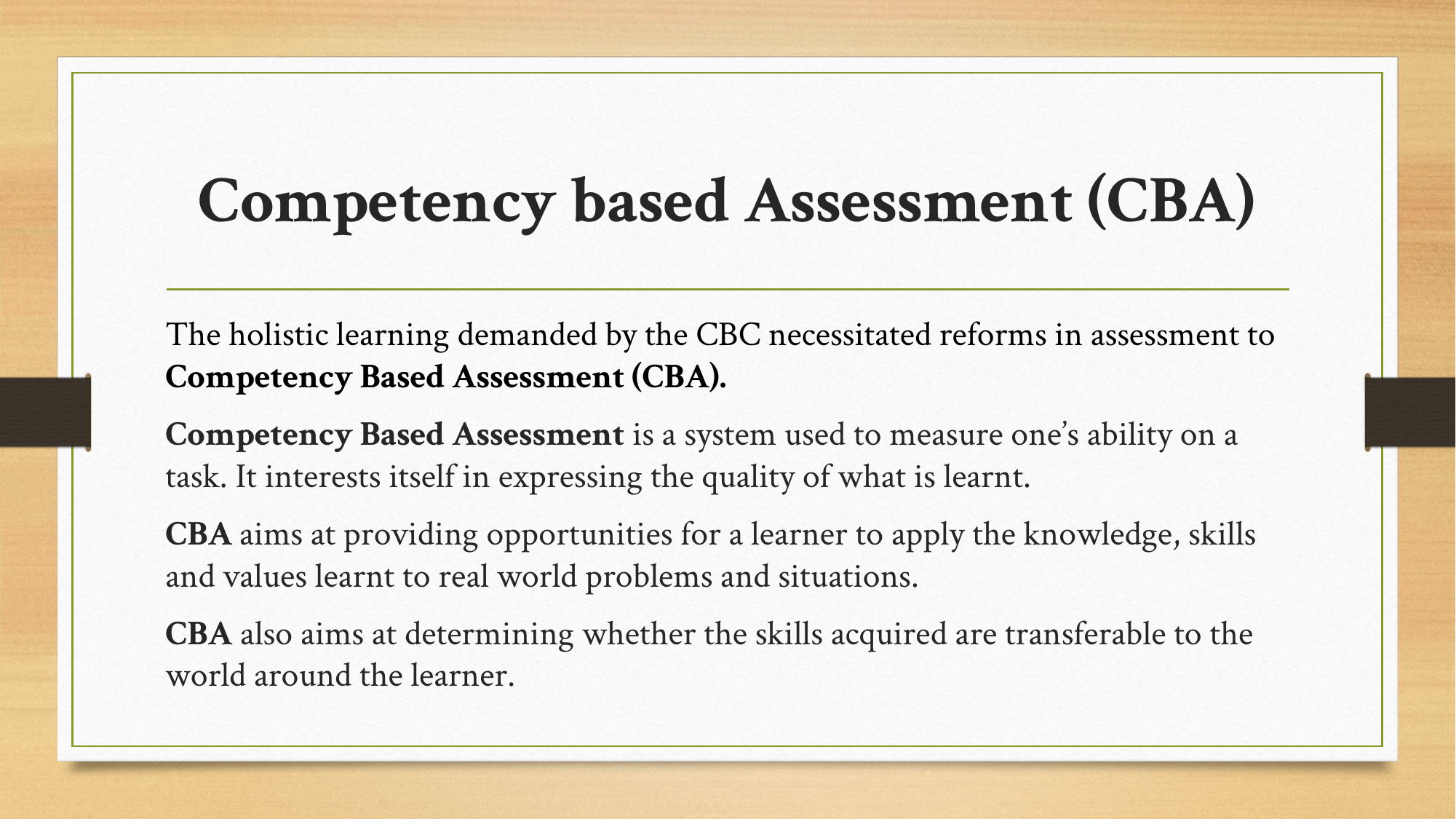

# Competency based Assessment (CBA)
The holistic learning demanded by the CBC necessitated reforms in assessment to Competency Based Assessment (CBA).
Competency Based Assessment is a system used to measure one’s ability on a task. It interests itself in expressing the quality of what is learnt.
CBA aims at providing opportunities for a learner to apply the knowledge, skills and values learnt to real world problems and situations.
CBA also aims at determining whether the skills acquired are transferable to the world around the learner.